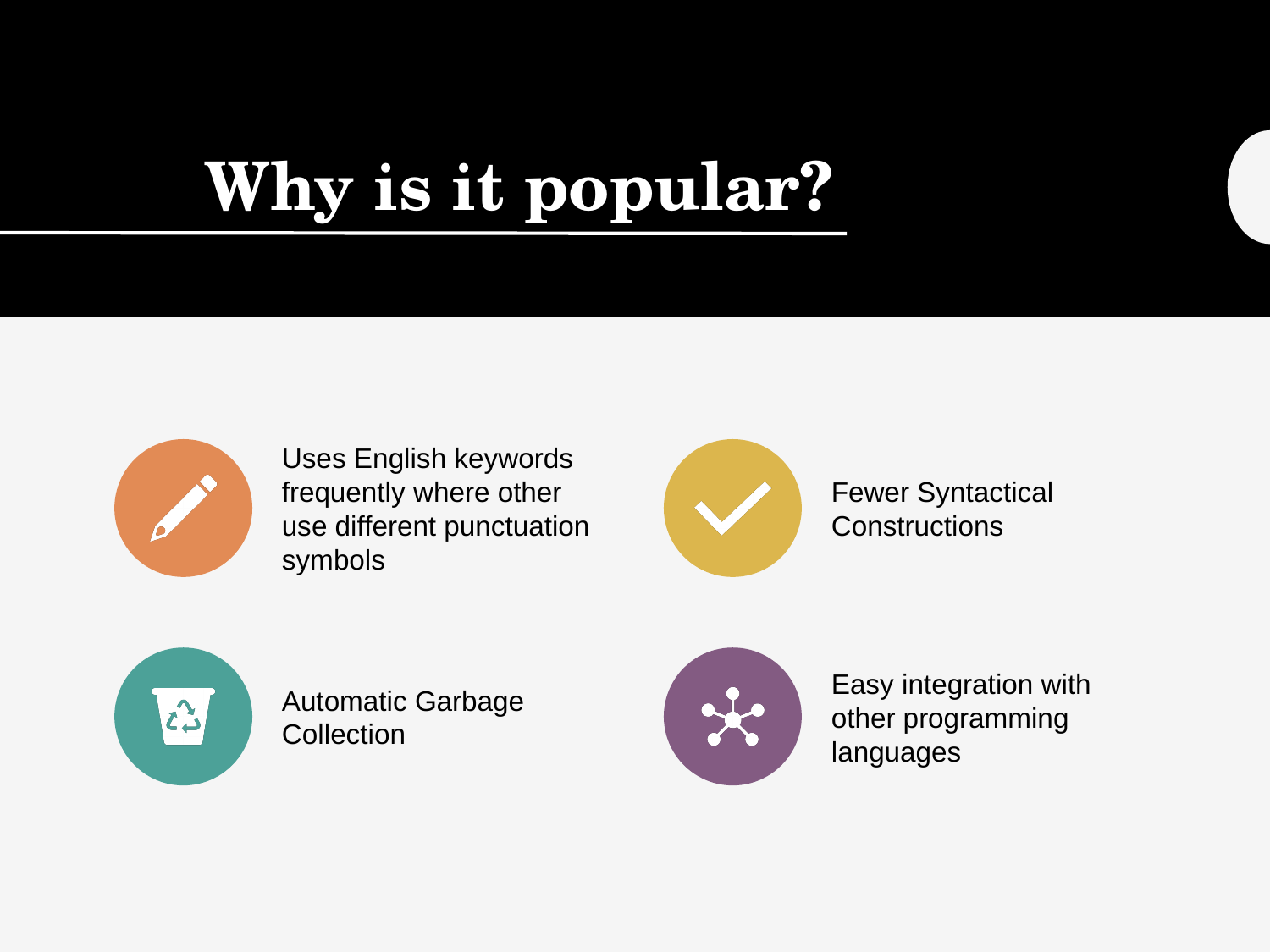

# Why is it popular?

Uses English keywords frequently where other use different punctuation symbols
Fewer Syntactical Constructions
Automatic Garbage Collection
Easy integration with other programming languages